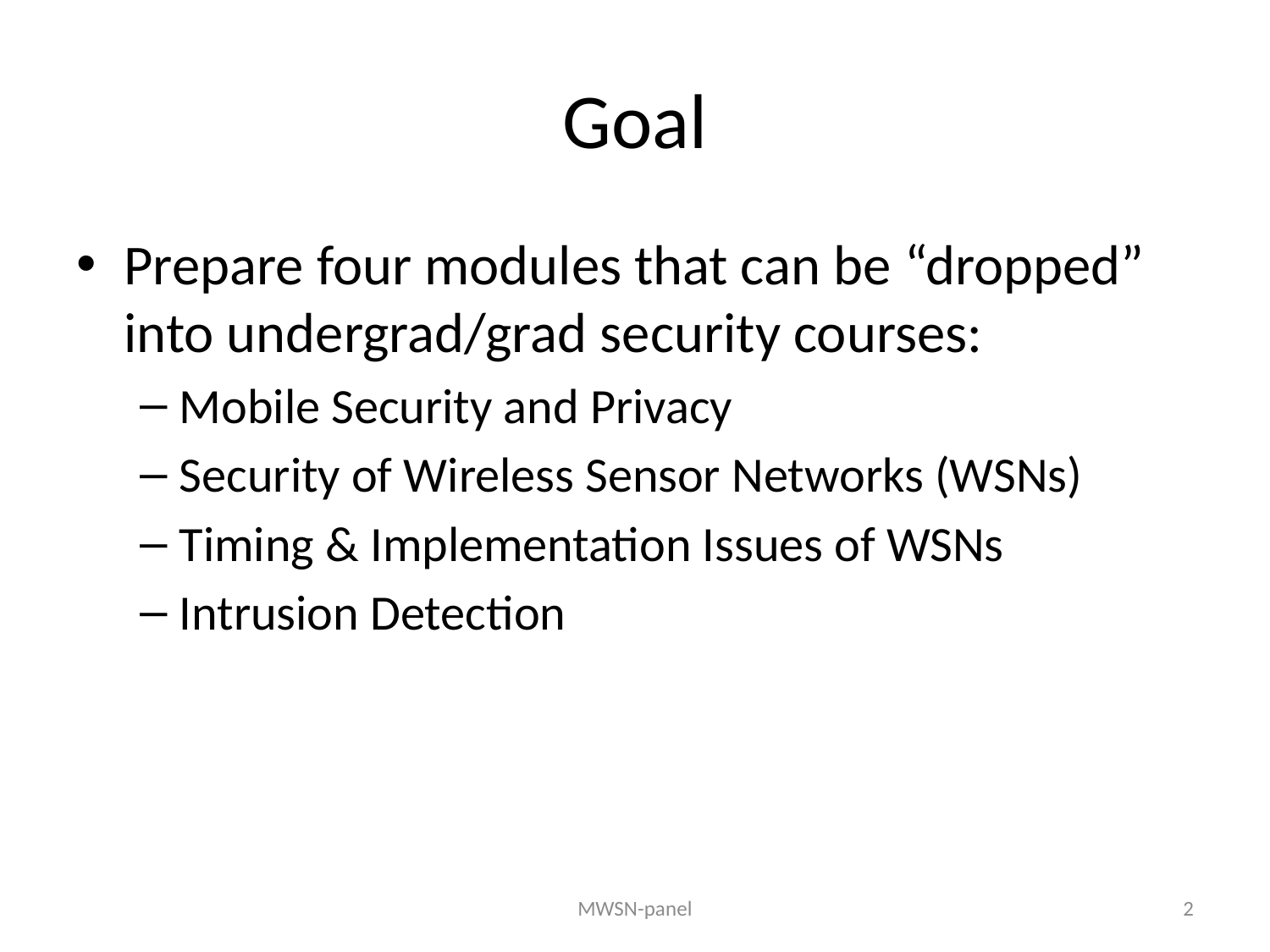

# Goal
Prepare four modules that can be “dropped” into undergrad/grad security courses:
Mobile Security and Privacy
Security of Wireless Sensor Networks (WSNs)
Timing & Implementation Issues of WSNs
Intrusion Detection

MWSN-panel
2